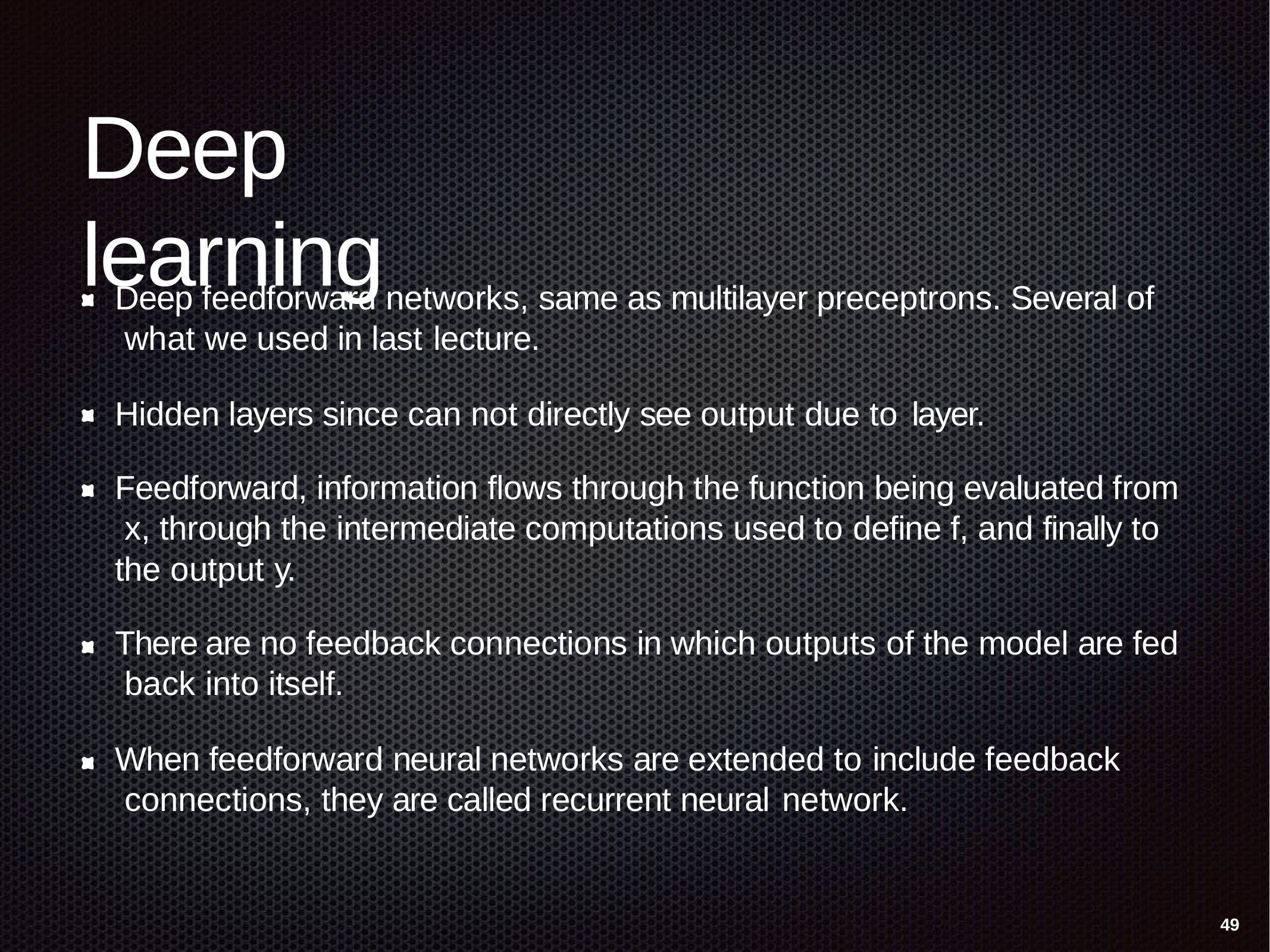

# Deep learning
Deep feedforward networks, same as multilayer preceptrons. Several of  what we used in last lecture.
Hidden layers since can not directly see output due to layer.
Feedforward, information flows through the function being evaluated from  x, through the intermediate computations used to define f, and finally to  the output y.
There are no feedback connections in which outputs of the model are fed  back into itself.
When feedforward neural networks are extended to include feedback  connections, they are called recurrent neural network.

49